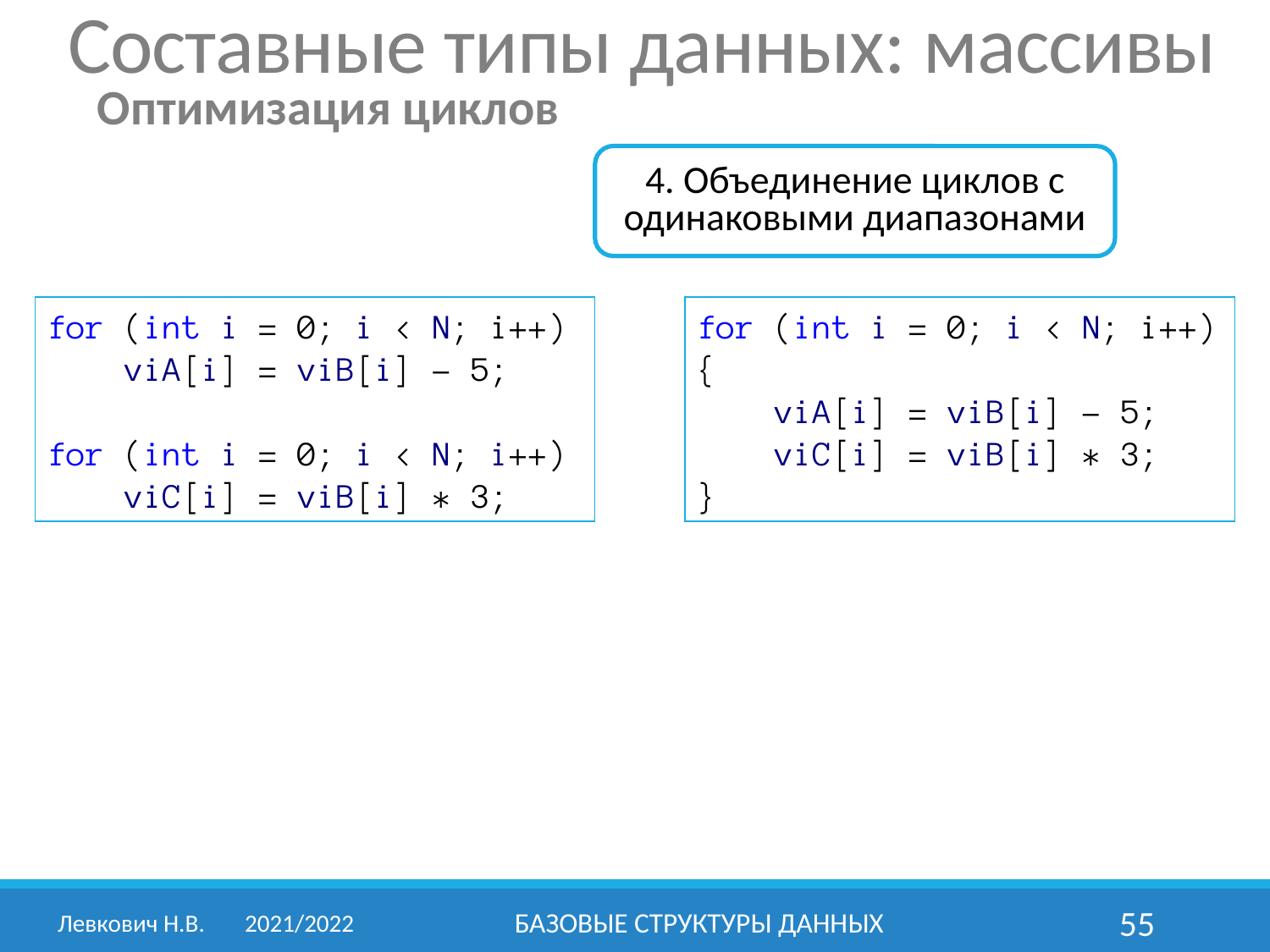

Составные типы данных: массивы
Оптимизация циклов
4. Объединение циклов с одинаковыми диапазонами
for (int i = 0; i < N; i++)
    viA[i] = viB[i] - 5;
for (int i = 0; i < N; i++)
    viC[i] = viB[i] * 3;
for (int i = 0; i < N; i++)
{
    viA[i] = viB[i] - 5;
    viC[i] = viB[i] * 3;
}
Левкович Н.В.	2021/2022
Базовые структуры данных
55